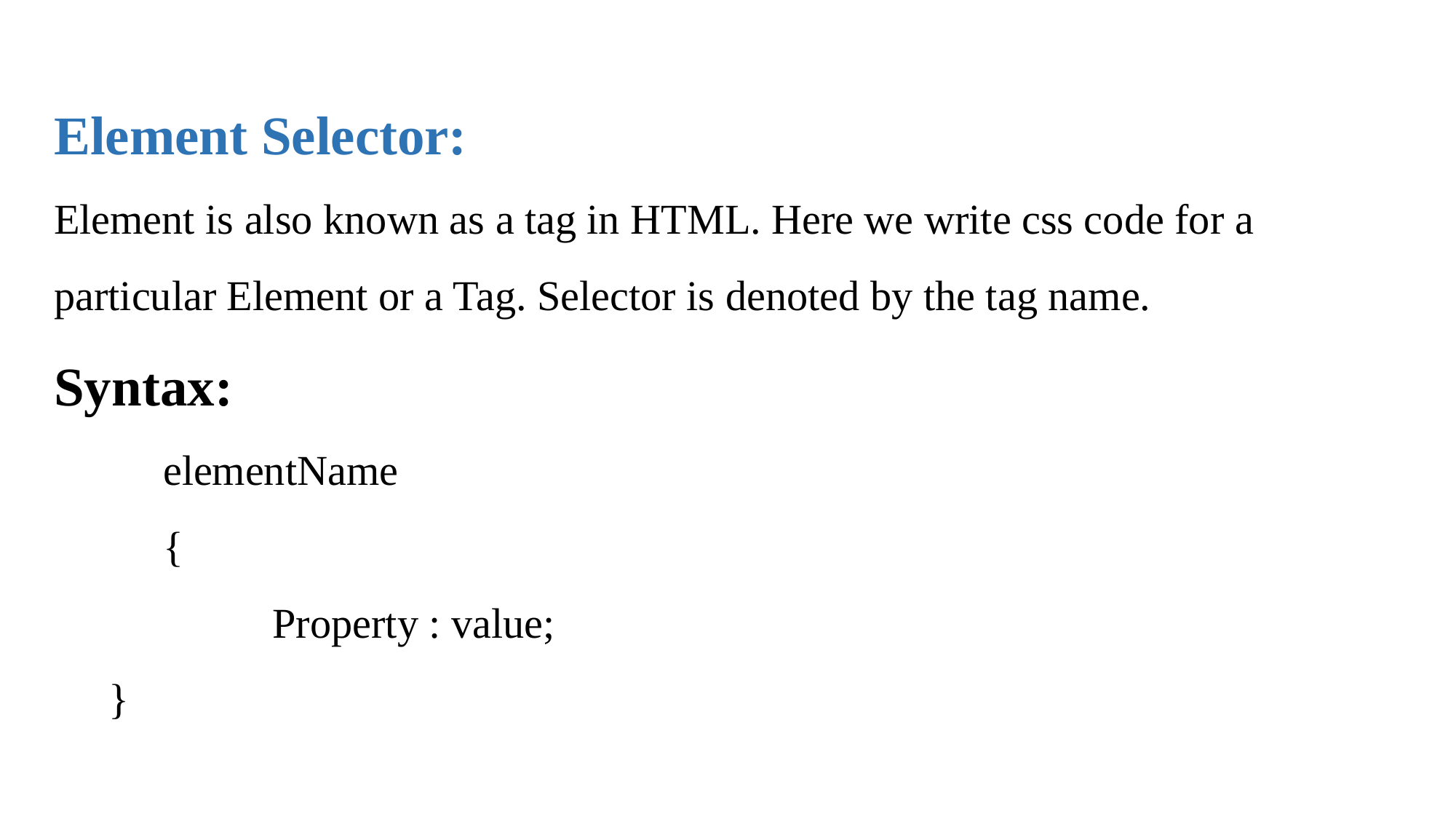

Element Selector:
Element is also known as a tag in HTML. Here we write css code for a particular Element or a Tag. Selector is denoted by the tag name.
Syntax:
	elementName
	{
		Property : value;
}